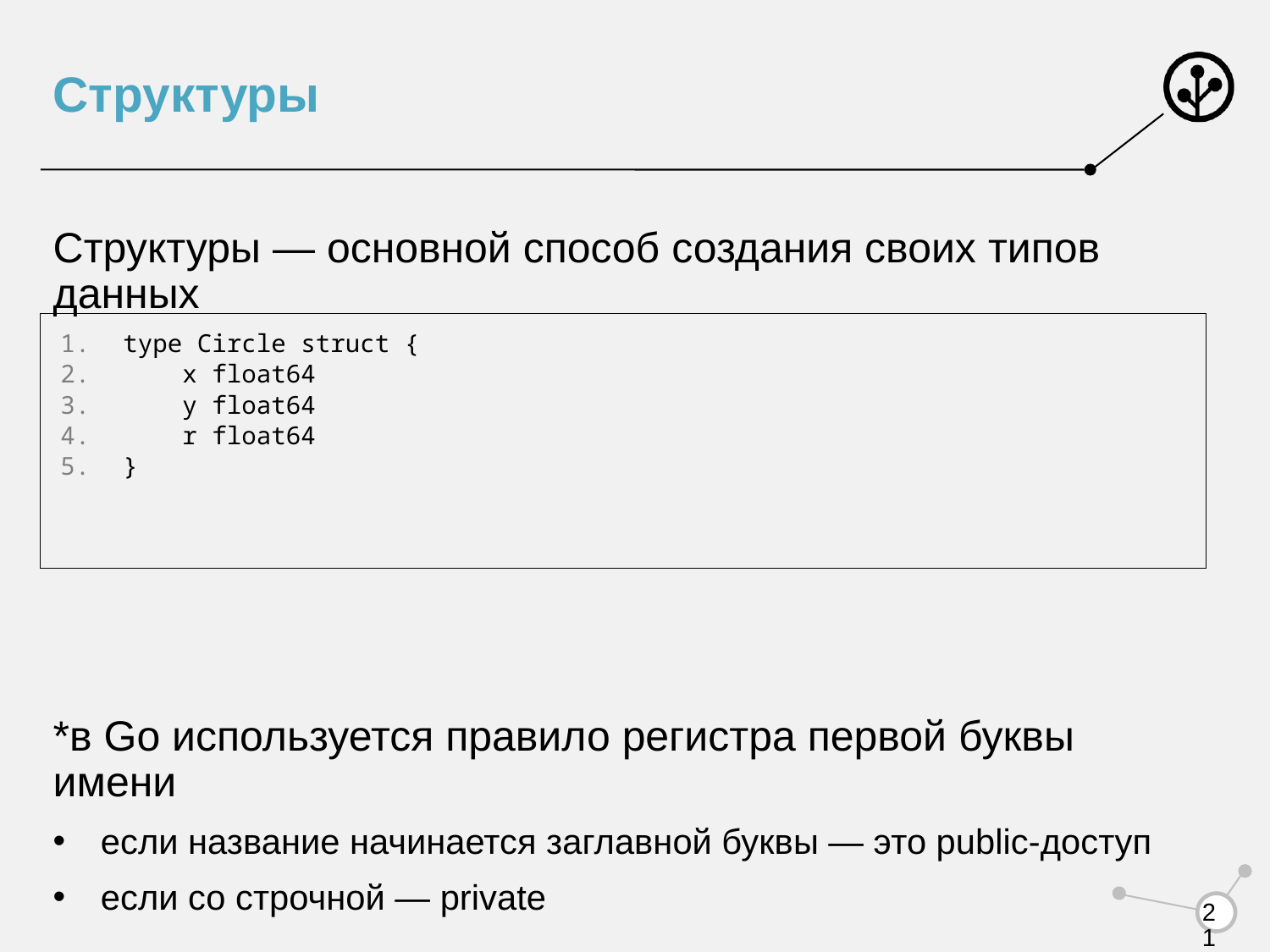

# Структуры
Структуры — основной способ создания своих типов данных

*в Go используется правило регистра первой буквы имени
если название начинается заглавной буквы — это public-доступ
если со строчной — private
type Circle struct {
    x float64
    y float64
    r float64
}
21